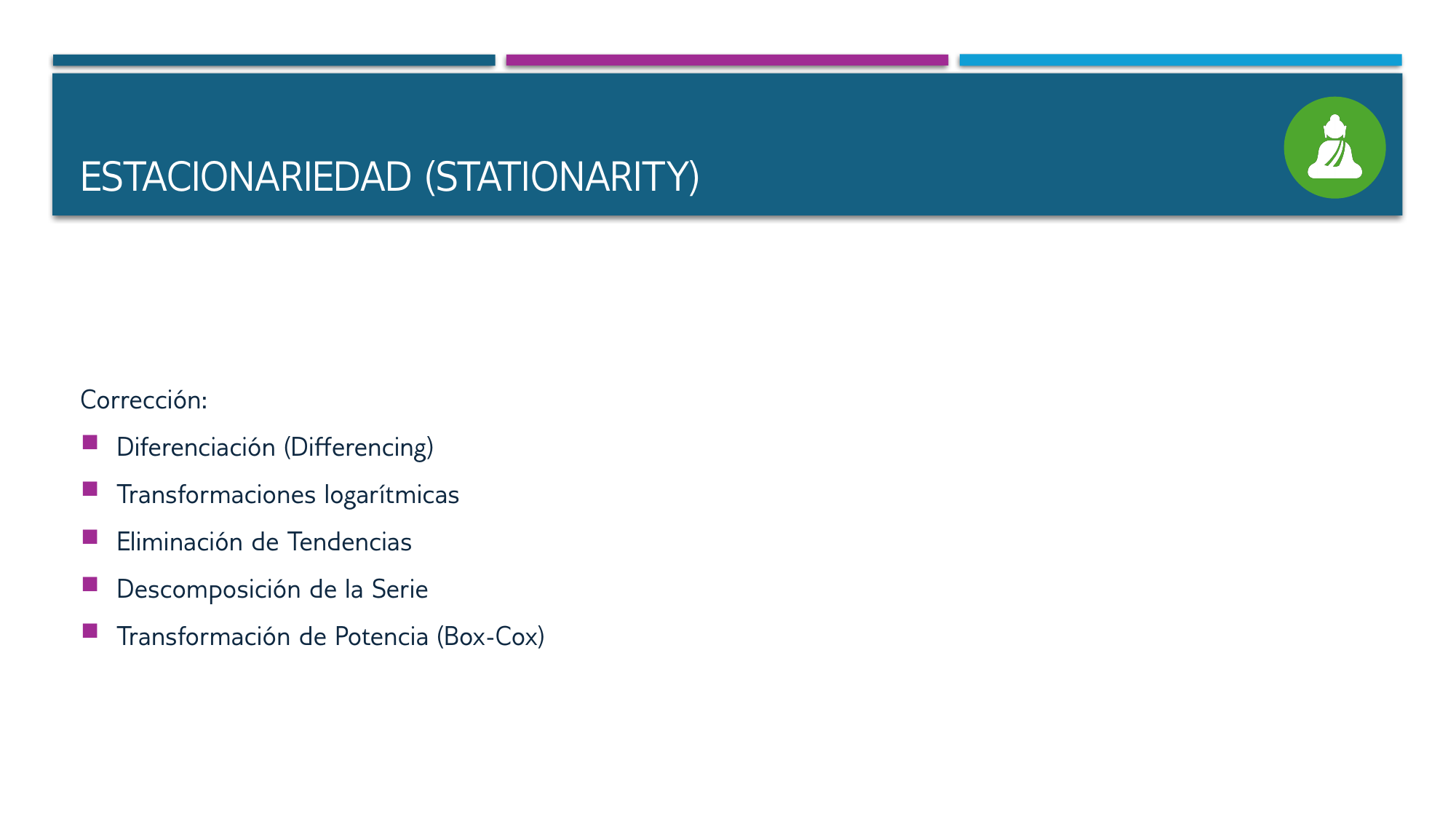

# ESTACIONARIEDAD (STATIONARITY)

Corrección:
Diferenciación (Differencing)
Transformaciones logarítmicas
Eliminación de Tendencias
Descomposición de la Serie
Transformación de Potencia (Box-Cox)